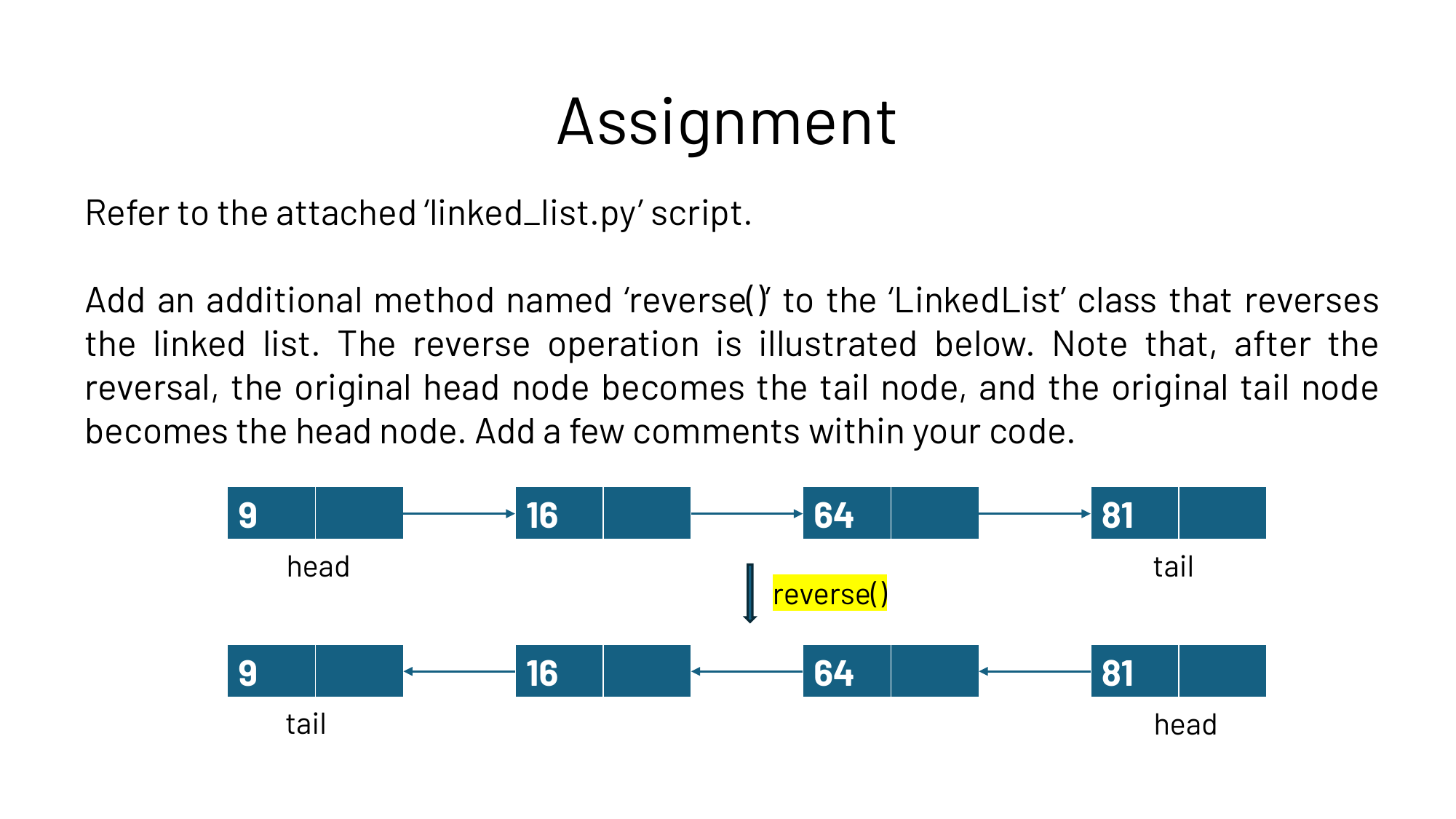

# Assignment
Refer to the attached ‘linked_list.py’ script.

Add an additional method named ‘reverse()’ to the ‘LinkedList’ class that reverses the linked list. The reverse operation is illustrated below. Note that, after the reversal, the original head node becomes the tail node, and the original tail node becomes the head node. Add a few comments within your code.

| 9 |  |
| --- | --- |
| 16 |  |
| --- | --- |
| 64 |  |
| --- | --- |
| 81 |  |
| --- | --- |
head
tail

reverse()
| 9 |  |
| --- | --- |
| 16 |  |
| --- | --- |
| 64 |  |
| --- | --- |
| 81 |  |
| --- | --- |
tail
head